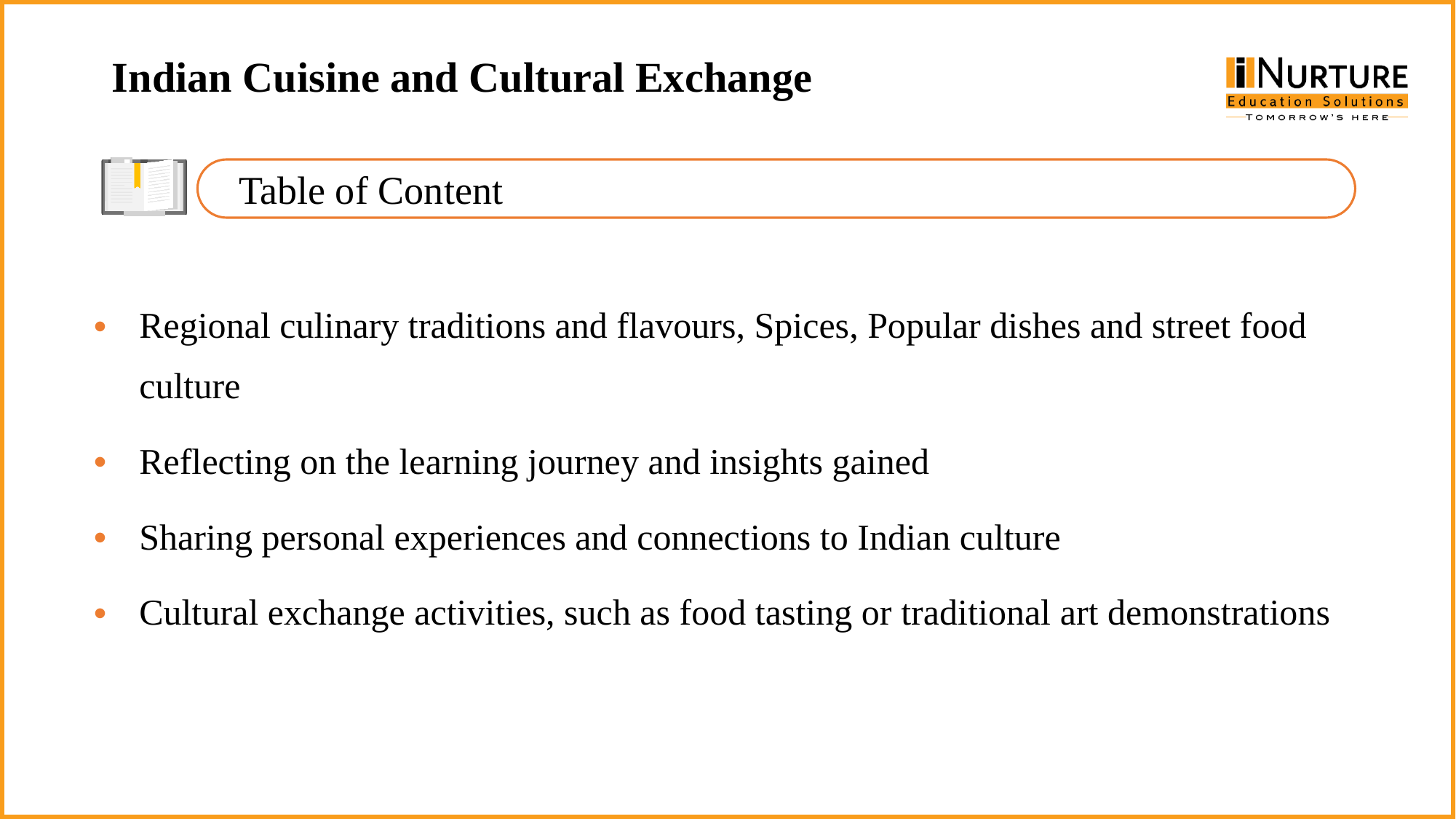

Indian Cuisine and Cultural Exchange
Table of Content

Regional culinary traditions and flavours, Spices, Popular dishes and street food culture
Reflecting on the learning journey and insights gained
Sharing personal experiences and connections to Indian culture
Cultural exchange activities, such as food tasting or traditional art demonstrations